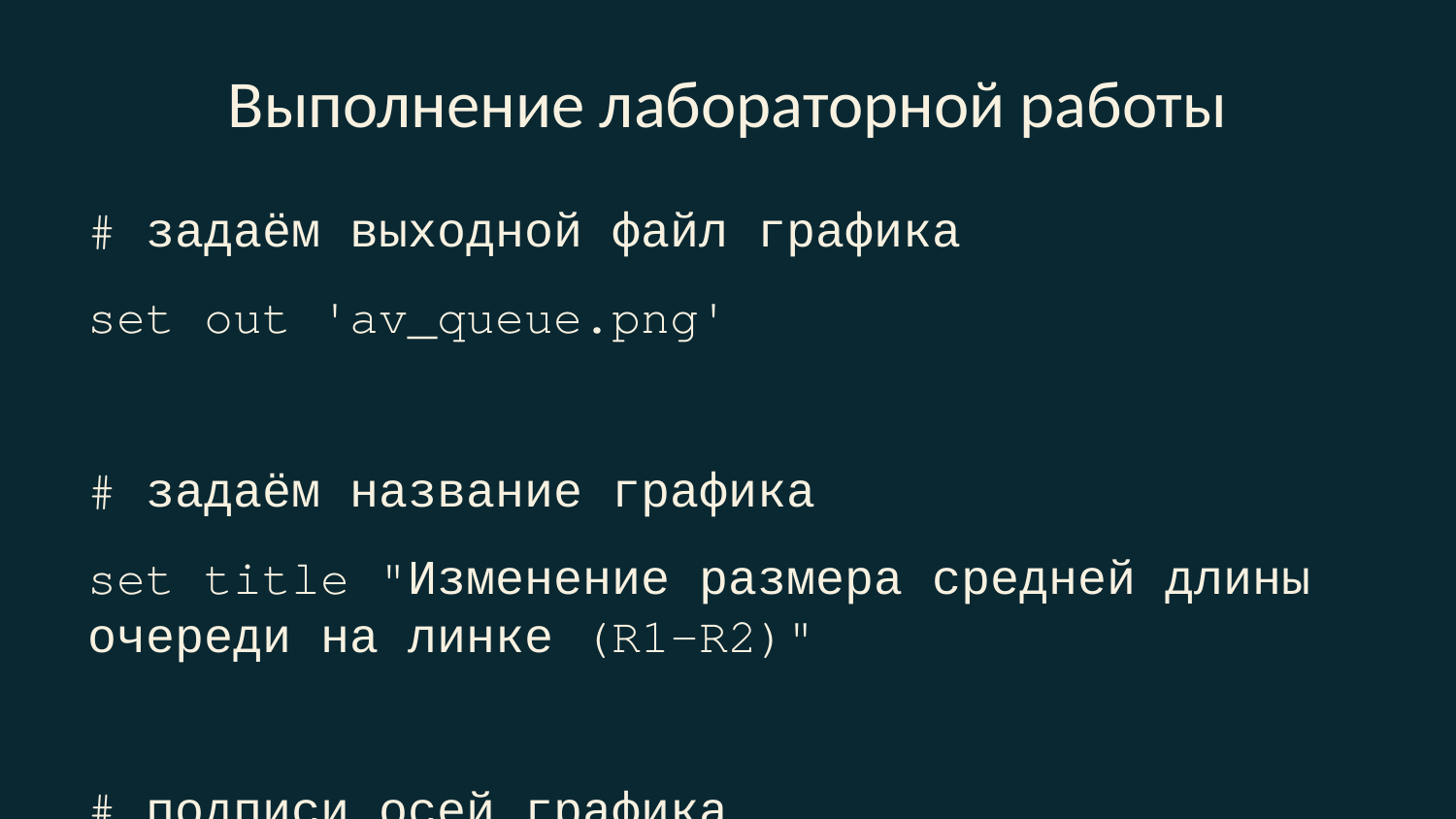

# Выполнение лабораторной работы
# задаём выходной файл графика
set out 'av_queue.png'

# задаём название графика
set title "Изменение размера средней длины очереди на линке (R1–R2)"

# подписи осей графика
set xlabel "t[s]" font "Helvetica, 10"
set ylabel "Queue Avg Length [pkt]" font "Helvetica, 10"

# построение графика, используя значения
# 1-го и 2-го столбцов файла temp.a
plot "temp.a" using ($1):($2) with lines title "Средняя длина очереди"